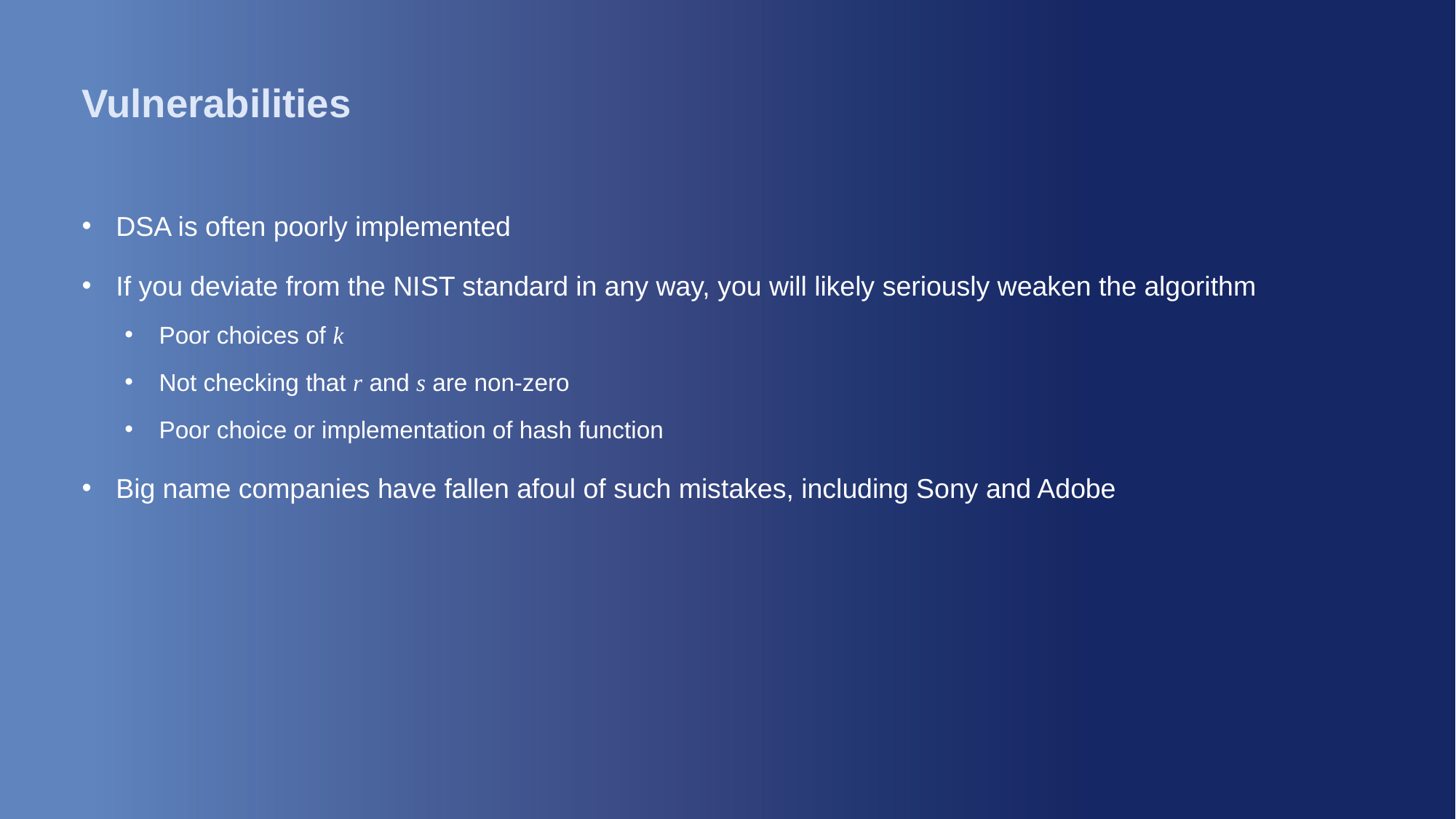

# Vulnerabilities
DSA is often poorly implemented
If you deviate from the NIST standard in any way, you will likely seriously weaken the algorithm
Poor choices of k
Not checking that r and s are non-zero
Poor choice or implementation of hash function
Big name companies have fallen afoul of such mistakes, including Sony and Adobe